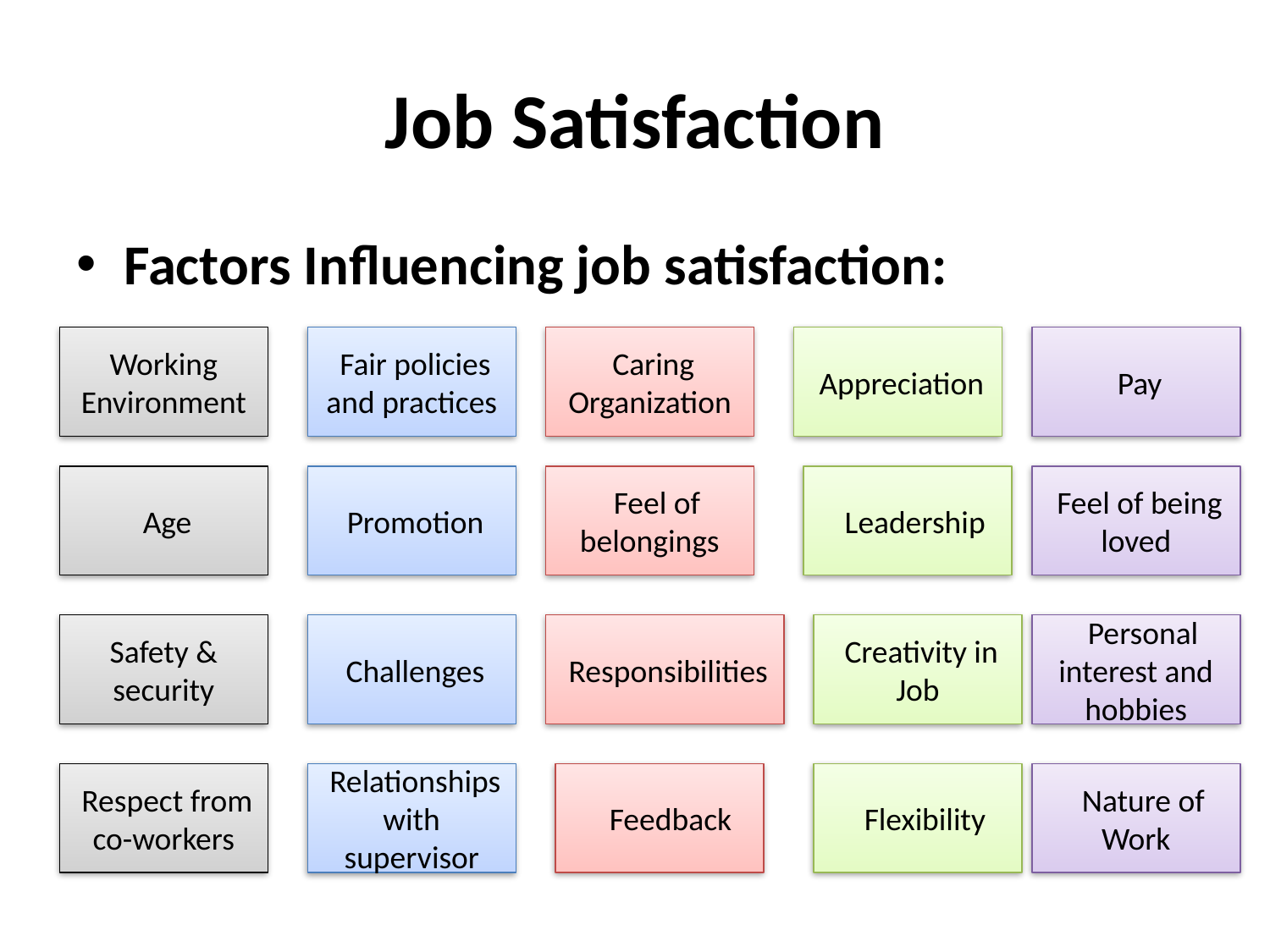

# Job Satisfaction
Factors Influencing job satisfaction:

Working Environment
 Fair policies and practices
 Caring Organization
 Appreciation
 Pay
 Age
 Promotion
  Feel of belongings
  Leadership
 Feel of being loved
Safety & security
 Challenges
 Responsibilities
 Creativity in Job
  Personal interest and hobbies
 Respect from co-workers
 Relationships with supervisor
   Feedback
  Flexibility
  Nature of Work